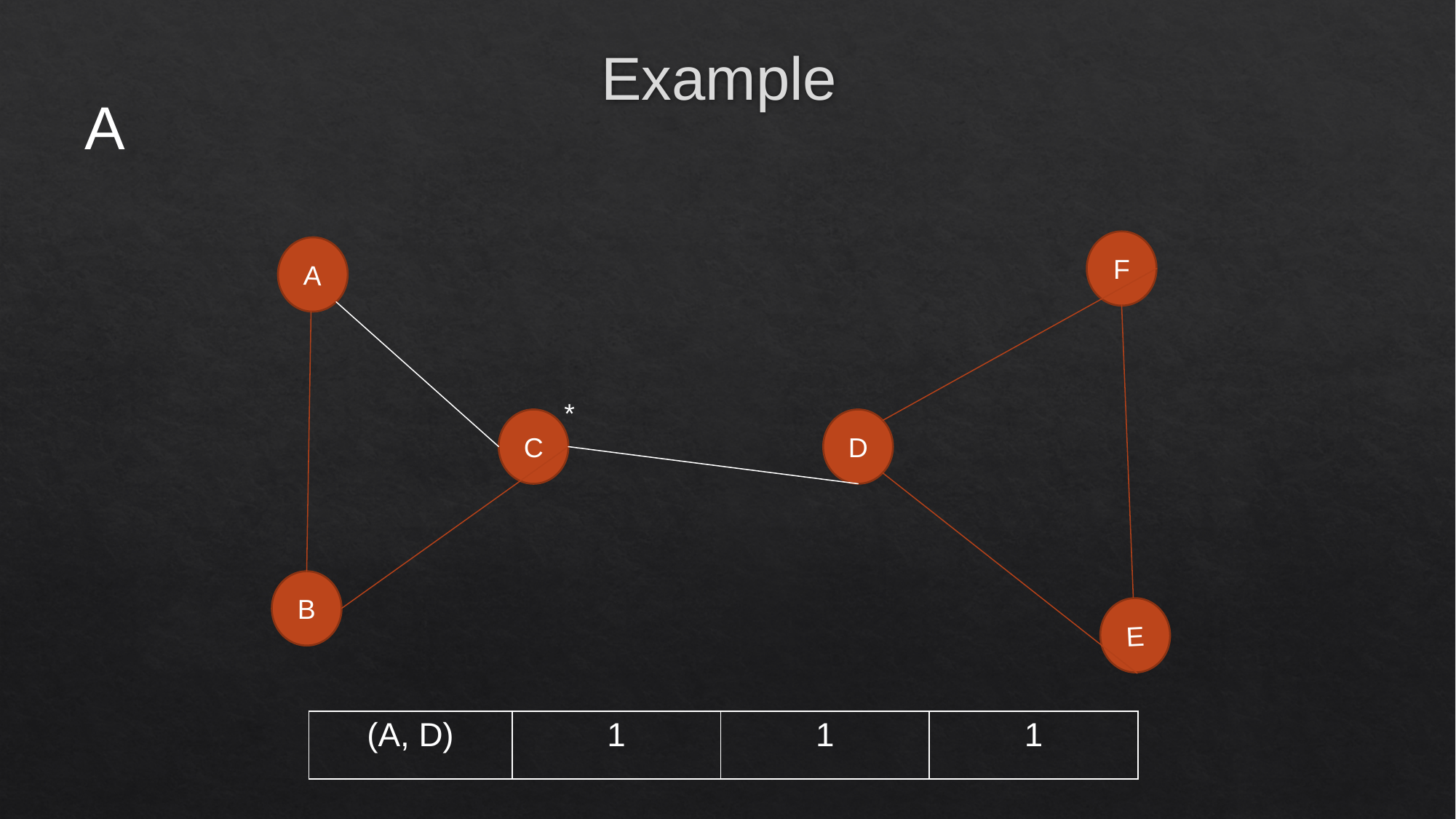

# Example
A
F
A
*
D
C
B
E
| (A, D) | 1 | 1 | 1 |
| --- | --- | --- | --- |